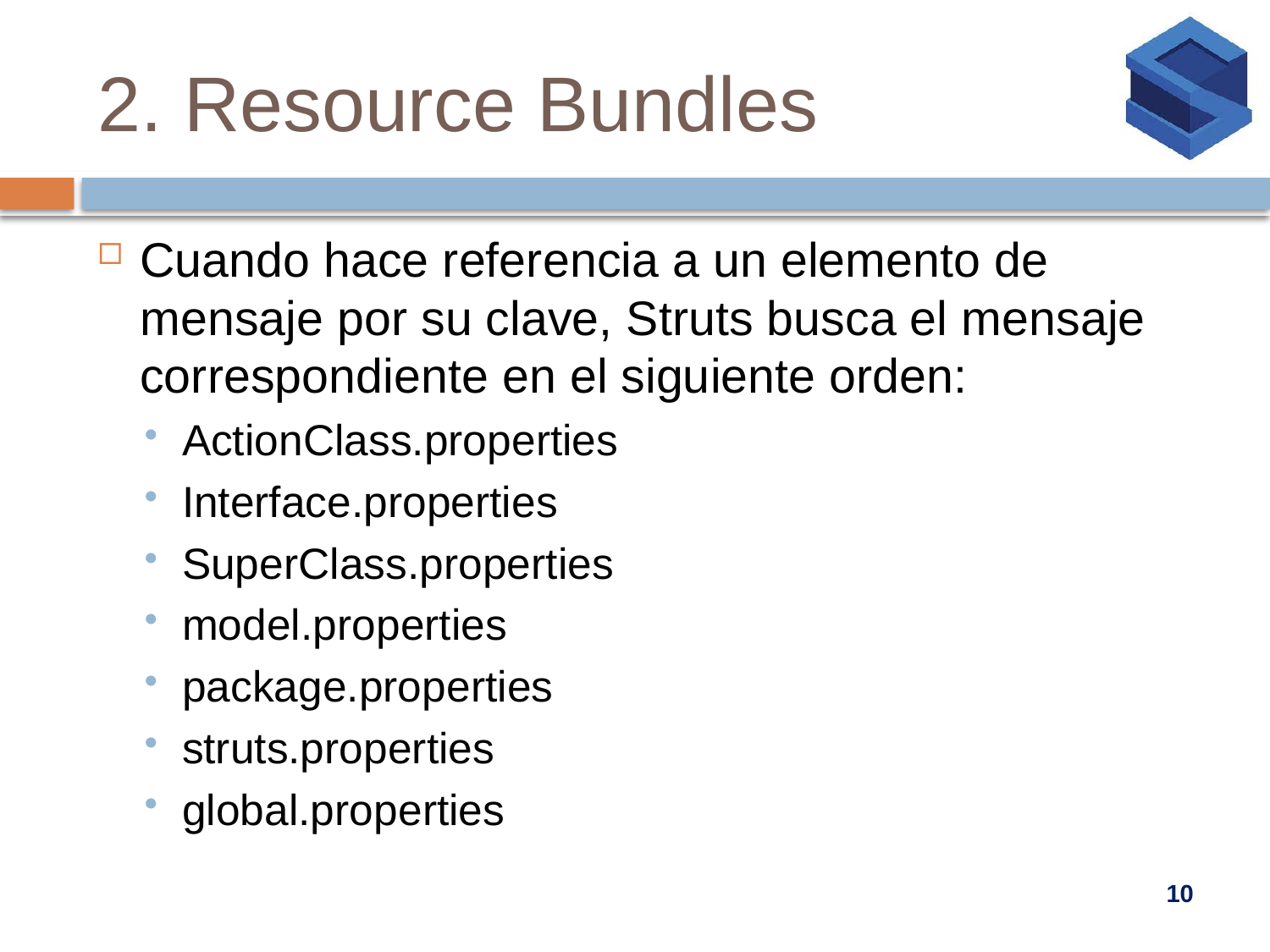

# 2. Resource Bundles
Cuando hace referencia a un elemento de mensaje por su clave, Struts busca el mensaje correspondiente en el siguiente orden:
ActionClass.properties
Interface.properties
SuperClass.properties
model.properties
package.properties
struts.properties
global.properties

10